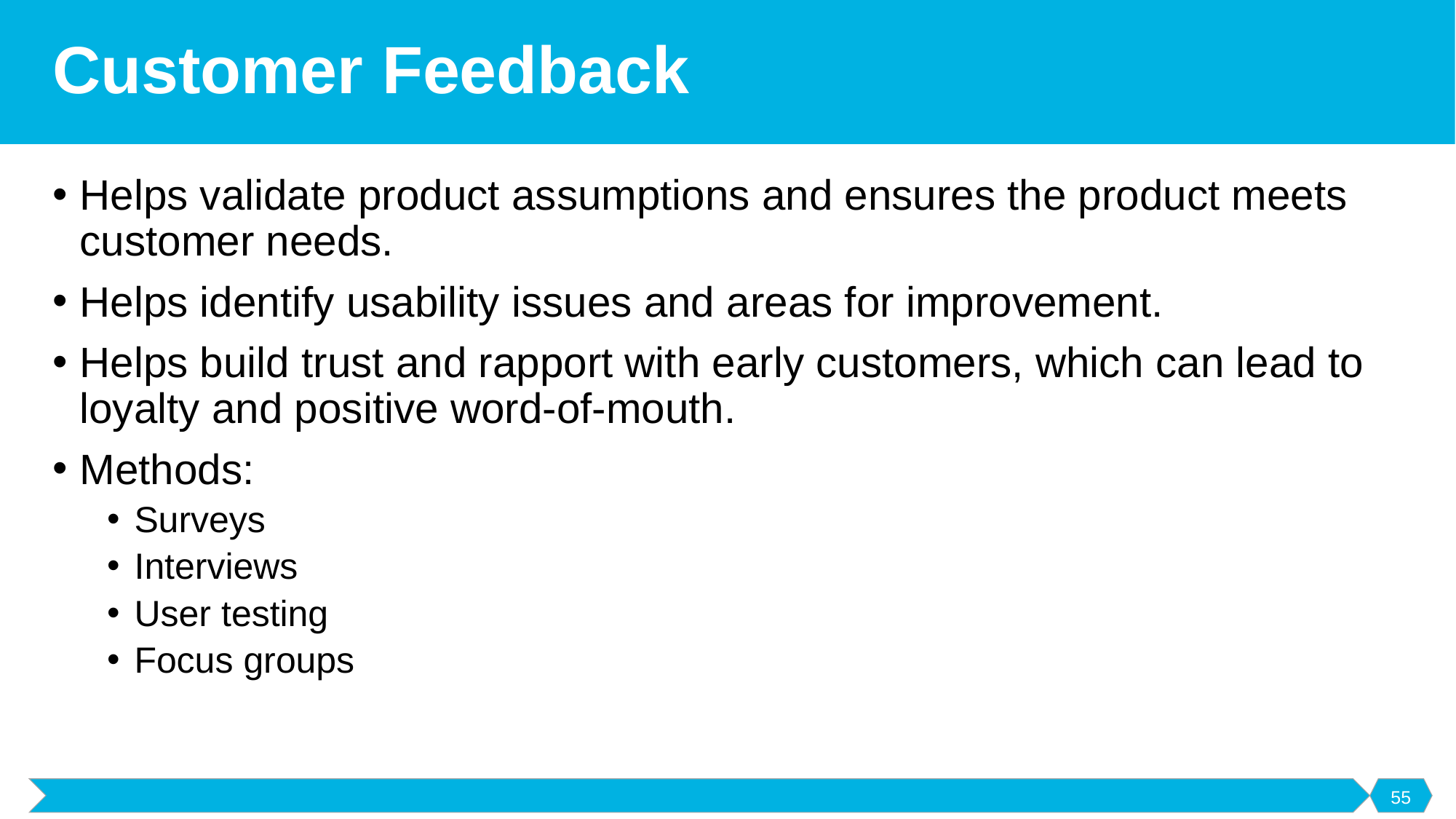

# Customer Feedback
Helps validate product assumptions and ensures the product meets customer needs.
Helps identify usability issues and areas for improvement.
Helps build trust and rapport with early customers, which can lead to loyalty and positive word-of-mouth.
Methods:
Surveys
Interviews
User testing
Focus groups
55